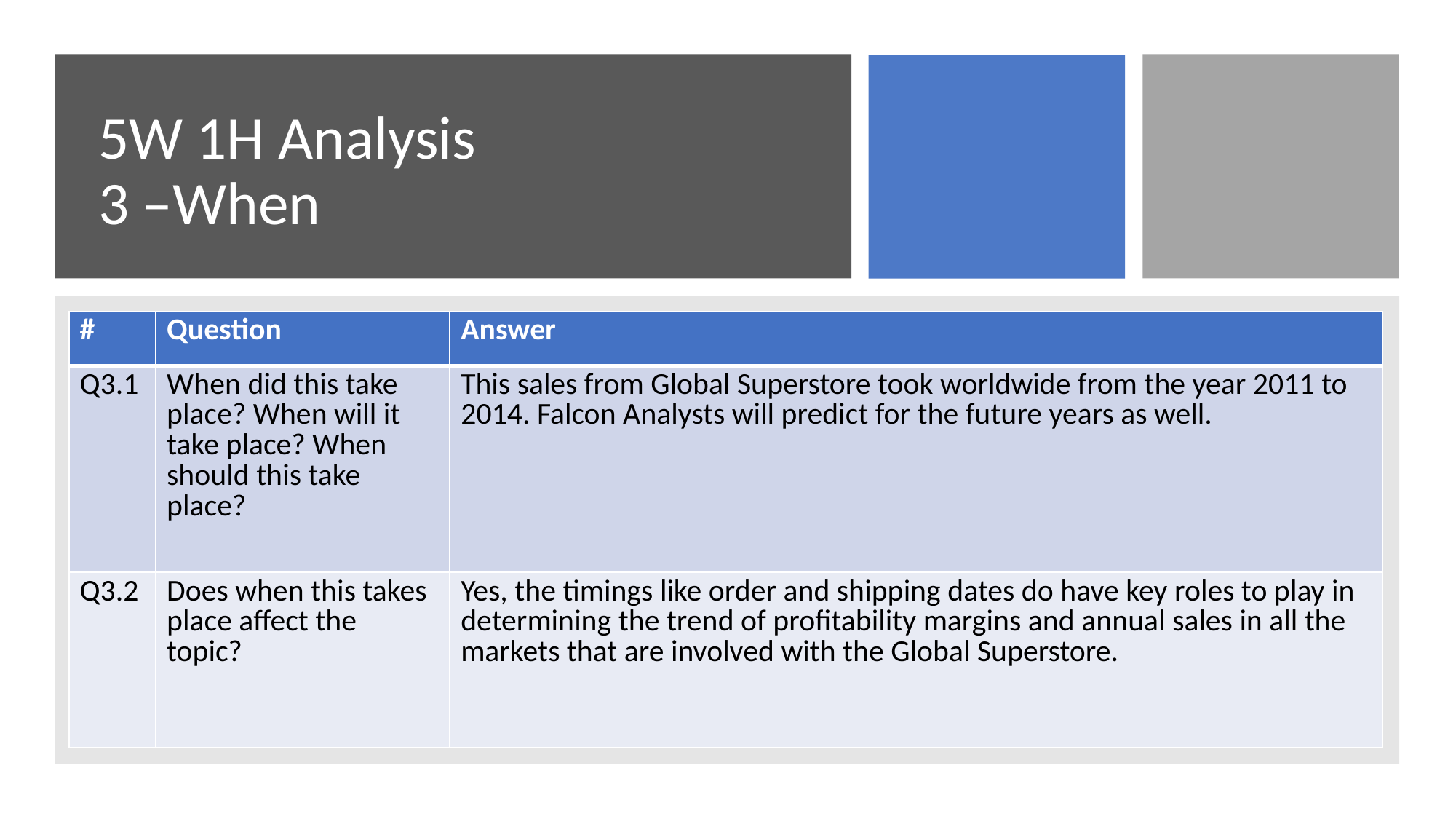

# 5W 1H Analysis 3 –When

| # | Question | Answer |
| --- | --- | --- |
| Q3.1 | When did this take place? When will it take place? When should this take place? | This sales from Global Superstore took worldwide from the year 2011 to 2014. Falcon Analysts will predict for the future years as well. |
| Q3.2 | Does when this takes place affect the topic? | Yes, the timings like order and shipping dates do have key roles to play in determining the trend of profitability margins and annual sales in all the markets that are involved with the Global Superstore. |